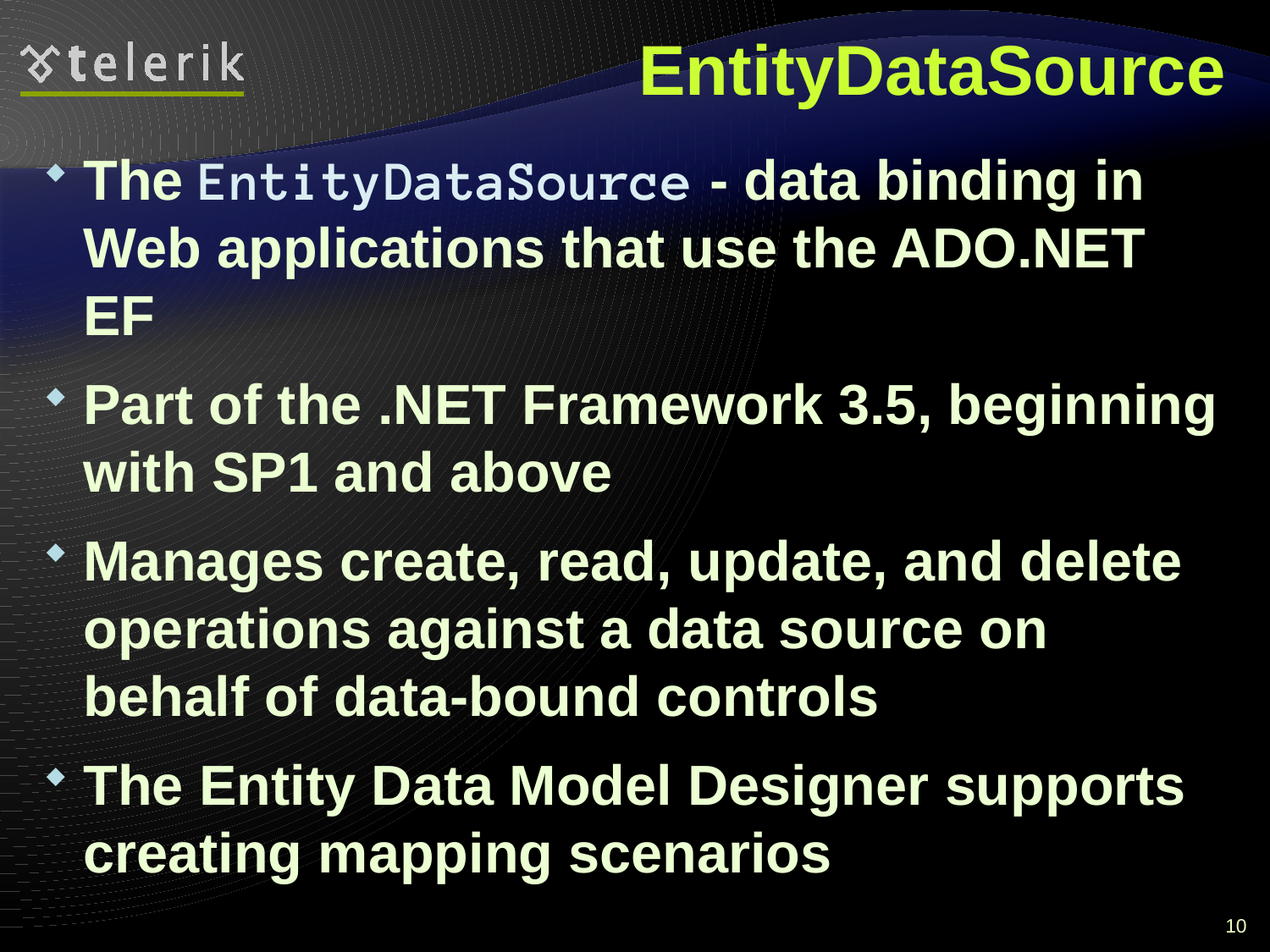

# EntityDataSource
The EntityDataSource - data binding in Web applications that use the ADO.NET EF
Part of the .NET Framework 3.5, beginning with SP1 and above
Manages create, read, update, and delete operations against a data source on behalf of data-bound controls
The Entity Data Model Designer supports creating mapping scenarios

10